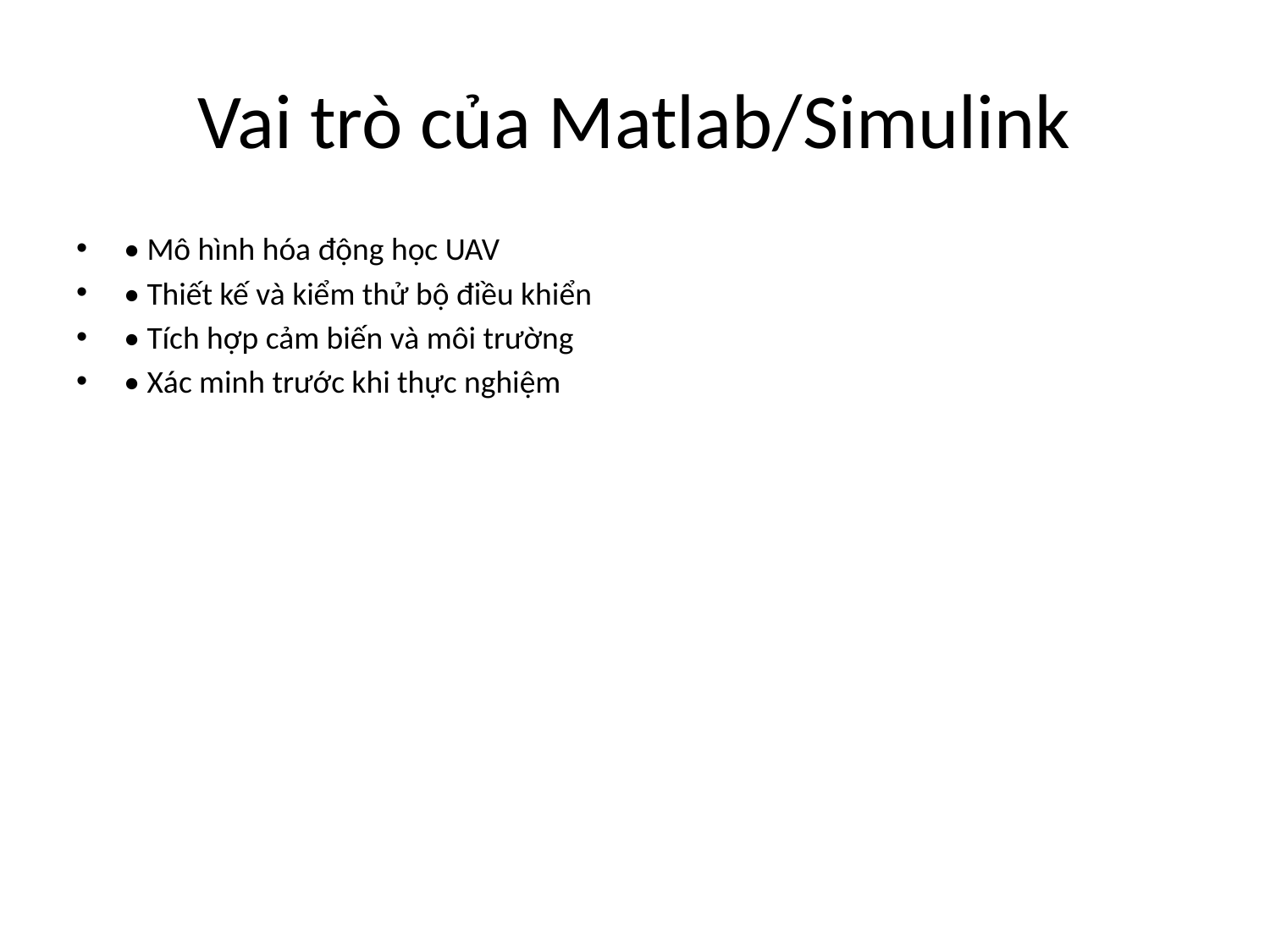

# Vai trò của Matlab/Simulink
• Mô hình hóa động học UAV
• Thiết kế và kiểm thử bộ điều khiển
• Tích hợp cảm biến và môi trường
• Xác minh trước khi thực nghiệm